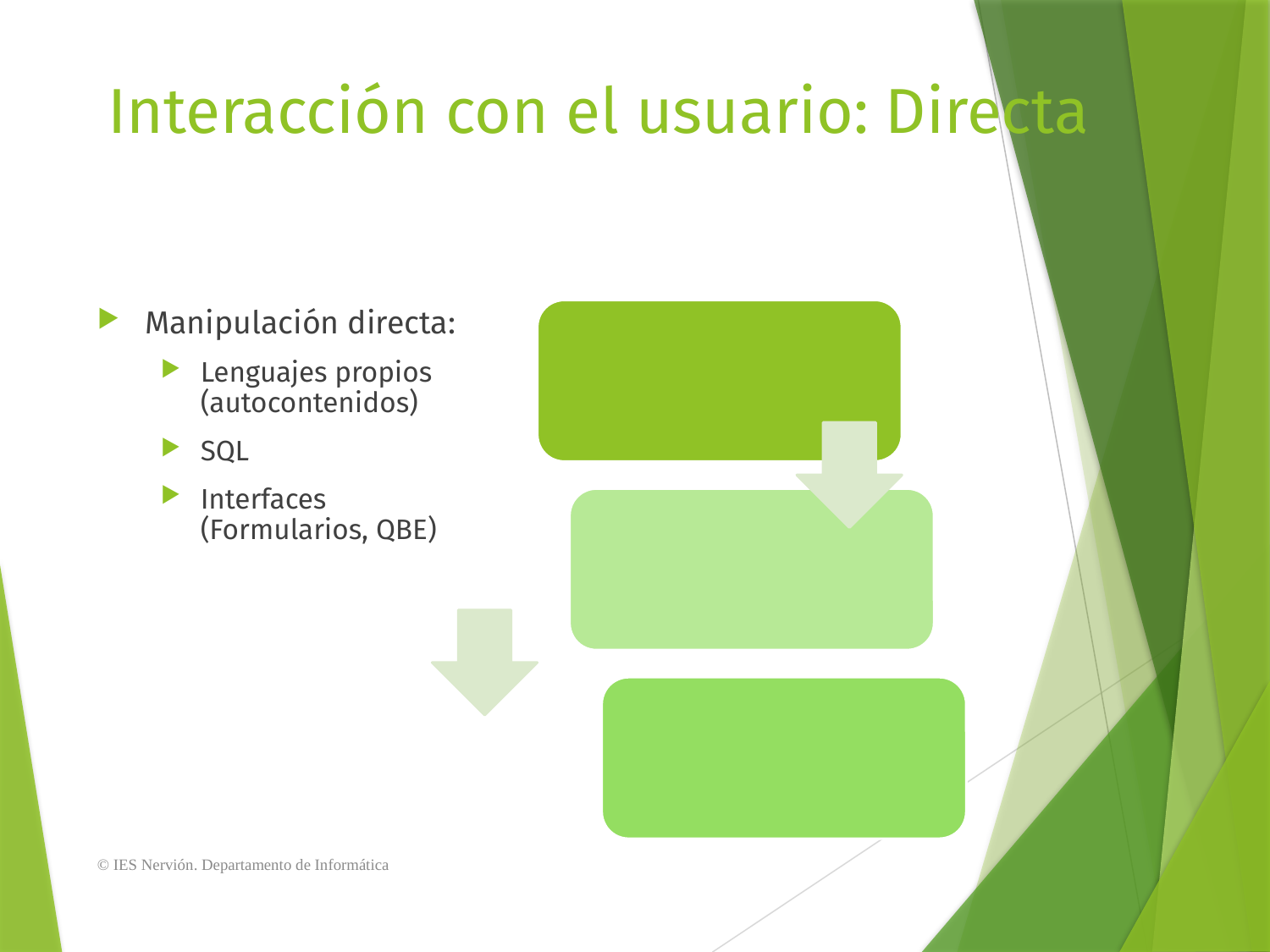

# Interacción con el usuario: Directa
User
UI
DBMS
Manipulación directa:
Lenguajes propios (autocontenidos)
SQL
Interfaces (Formularios, QBE)
© IES Nervión. Departamento de Informática